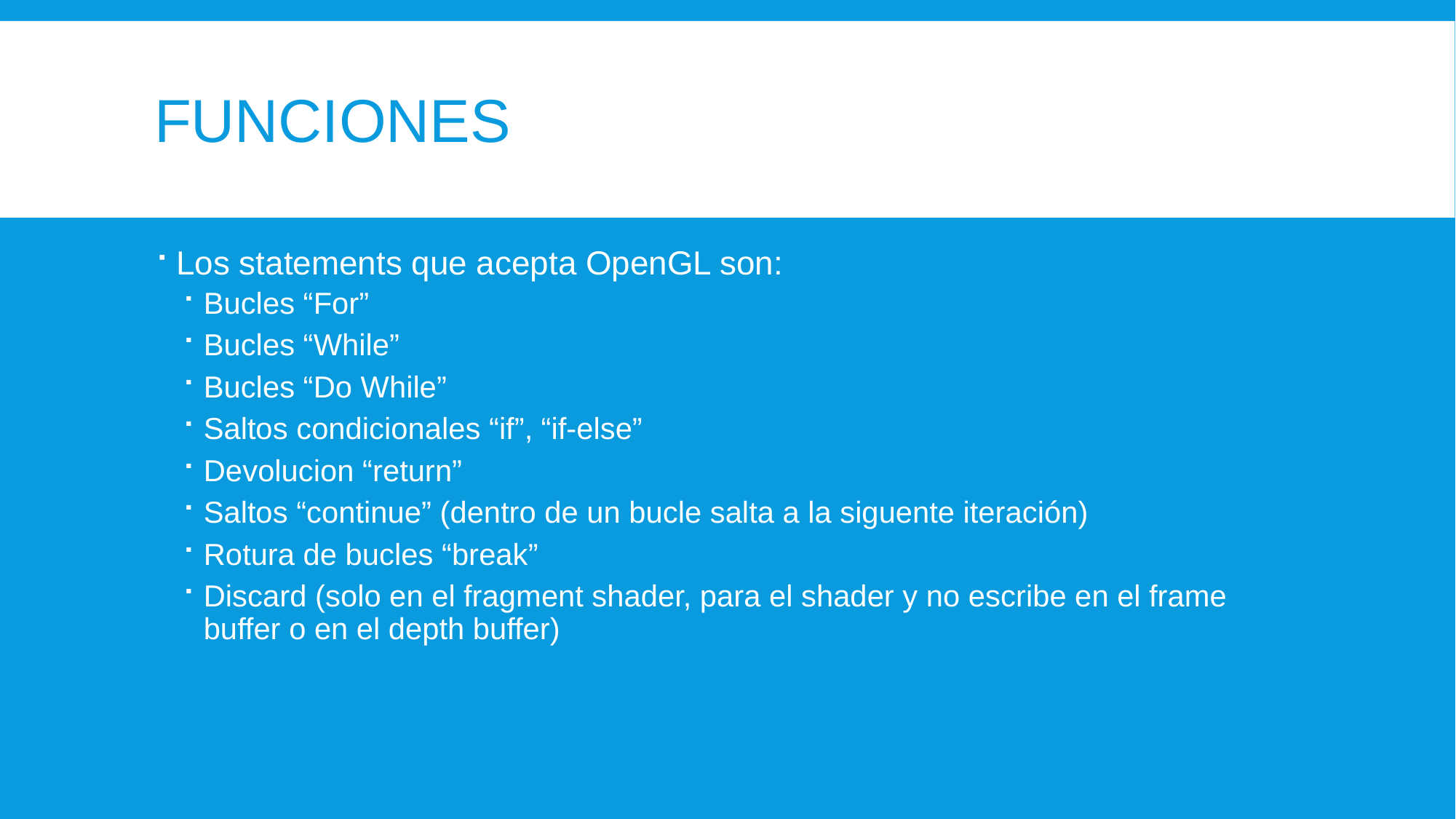

# Funciones
Los statements que acepta OpenGL son:
Bucles “For”
Bucles “While”
Bucles “Do While”
Saltos condicionales “if”, “if-else”
Devolucion “return”
Saltos “continue” (dentro de un bucle salta a la siguente iteración)
Rotura de bucles “break”
Discard (solo en el fragment shader, para el shader y no escribe en el frame buffer o en el depth buffer)